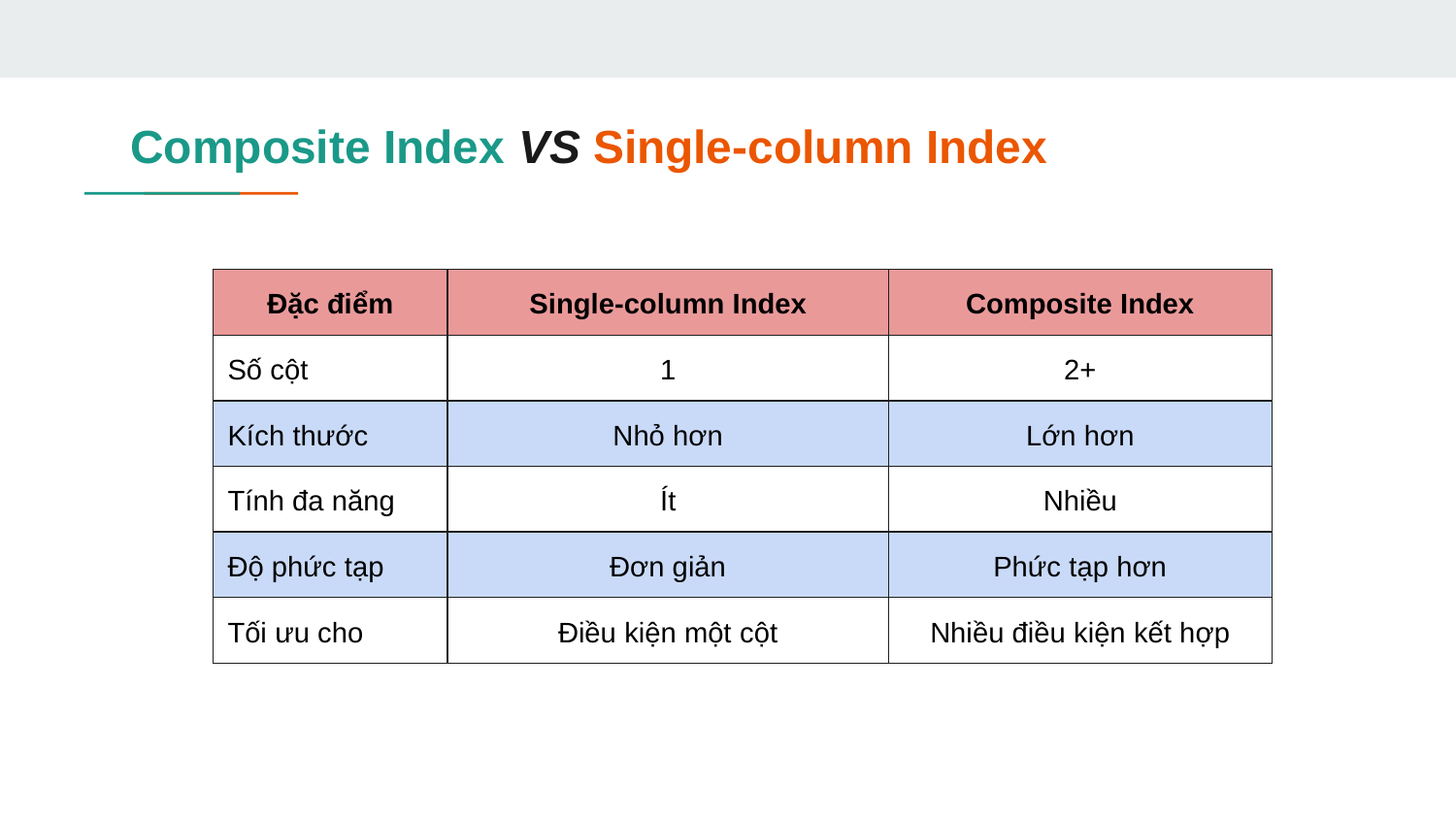

# Composite Index VS Single-column Index

| Đặc điểm | Single-column Index | Composite Index |
| --- | --- | --- |
| Số cột | 1 | 2+ |
| Kích thước | Nhỏ hơn | Lớn hơn |
| Tính đa năng | Ít | Nhiều |
| Độ phức tạp | Đơn giản | Phức tạp hơn |
| Tối ưu cho | Điều kiện một cột | Nhiều điều kiện kết hợp |